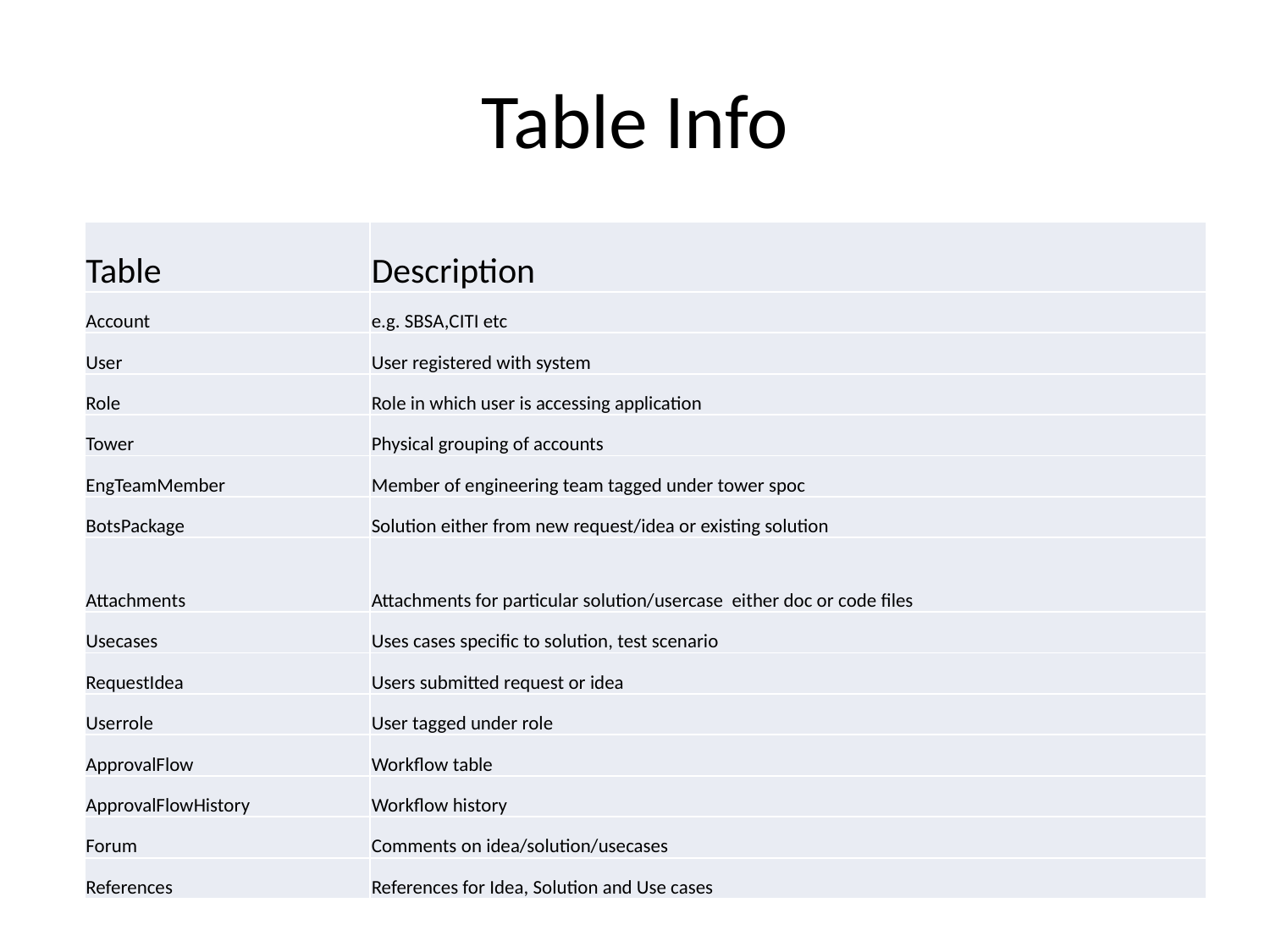

# Table Info
| Table | Description |
| --- | --- |
| Account | e.g. SBSA,CITI etc |
| User | User registered with system |
| Role | Role in which user is accessing application |
| Tower | Physical grouping of accounts |
| EngTeamMember | Member of engineering team tagged under tower spoc |
| BotsPackage | Solution either from new request/idea or existing solution |
| Attachments | Attachments for particular solution/usercase either doc or code files |
| Usecases | Uses cases specific to solution, test scenario |
| RequestIdea | Users submitted request or idea |
| Userrole | User tagged under role |
| ApprovalFlow | Workflow table |
| ApprovalFlowHistory | Workflow history |
| Forum | Comments on idea/solution/usecases |
| References | References for Idea, Solution and Use cases |